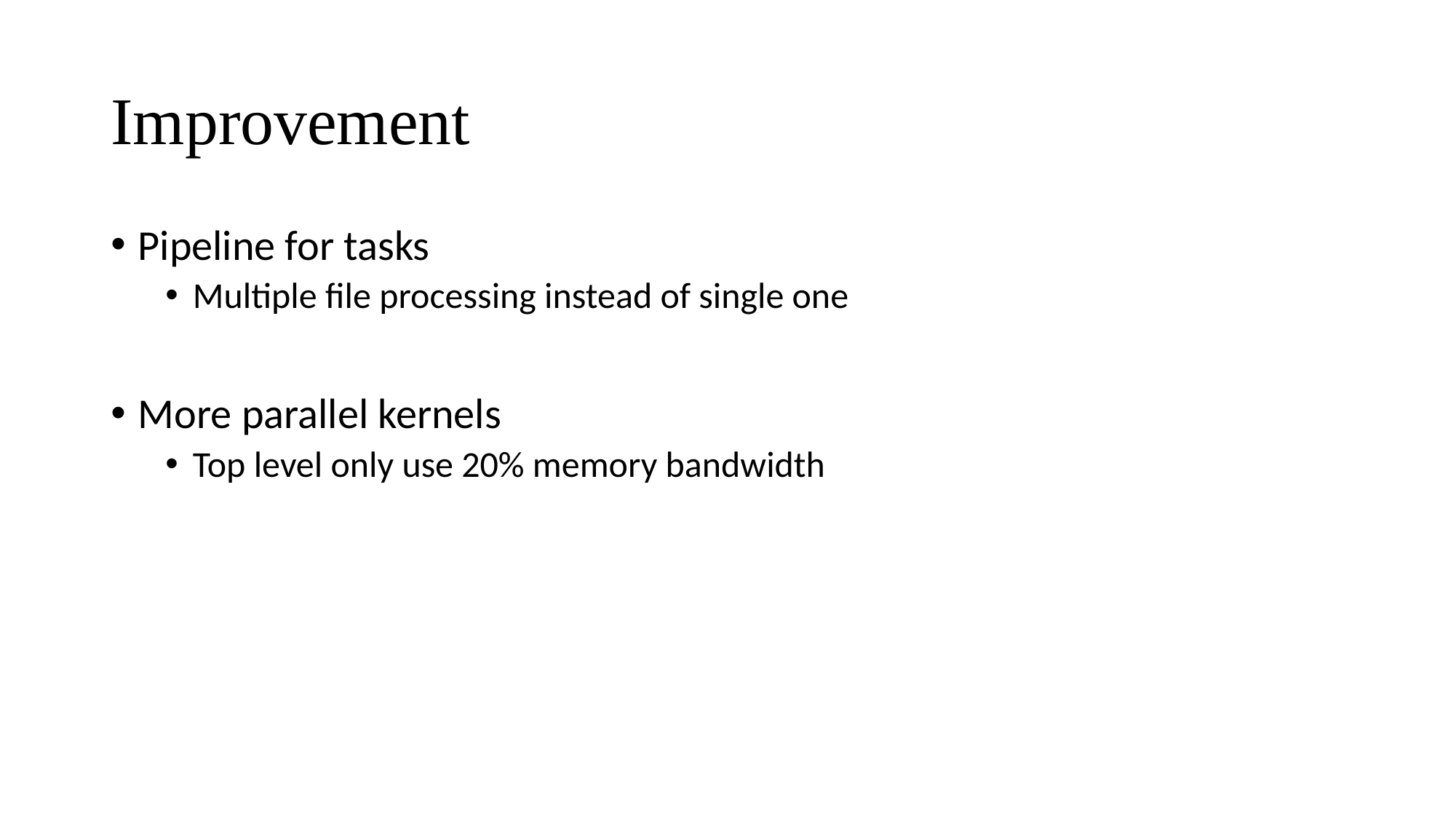

# Improvement
Pipeline for tasks
Multiple file processing instead of single one

More parallel kernels
Top level only use 20% memory bandwidth